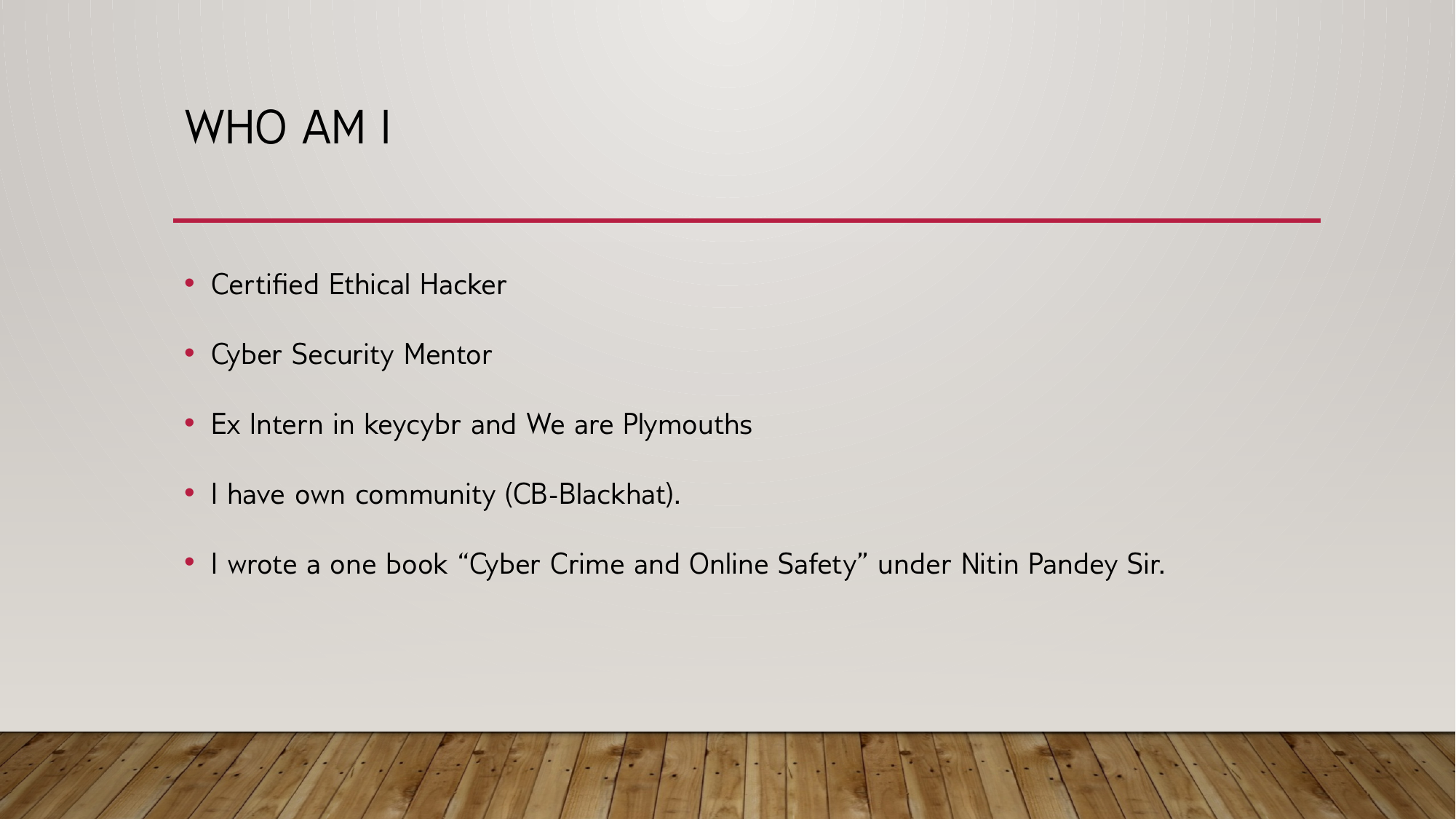

# Who am I
Certified Ethical Hacker
Cyber Security Mentor
Ex Intern in keycybr and We are Plymouths
I have own community (CB-Blackhat).
I wrote a one book “Cyber Crime and Online Safety” under Nitin Pandey Sir.